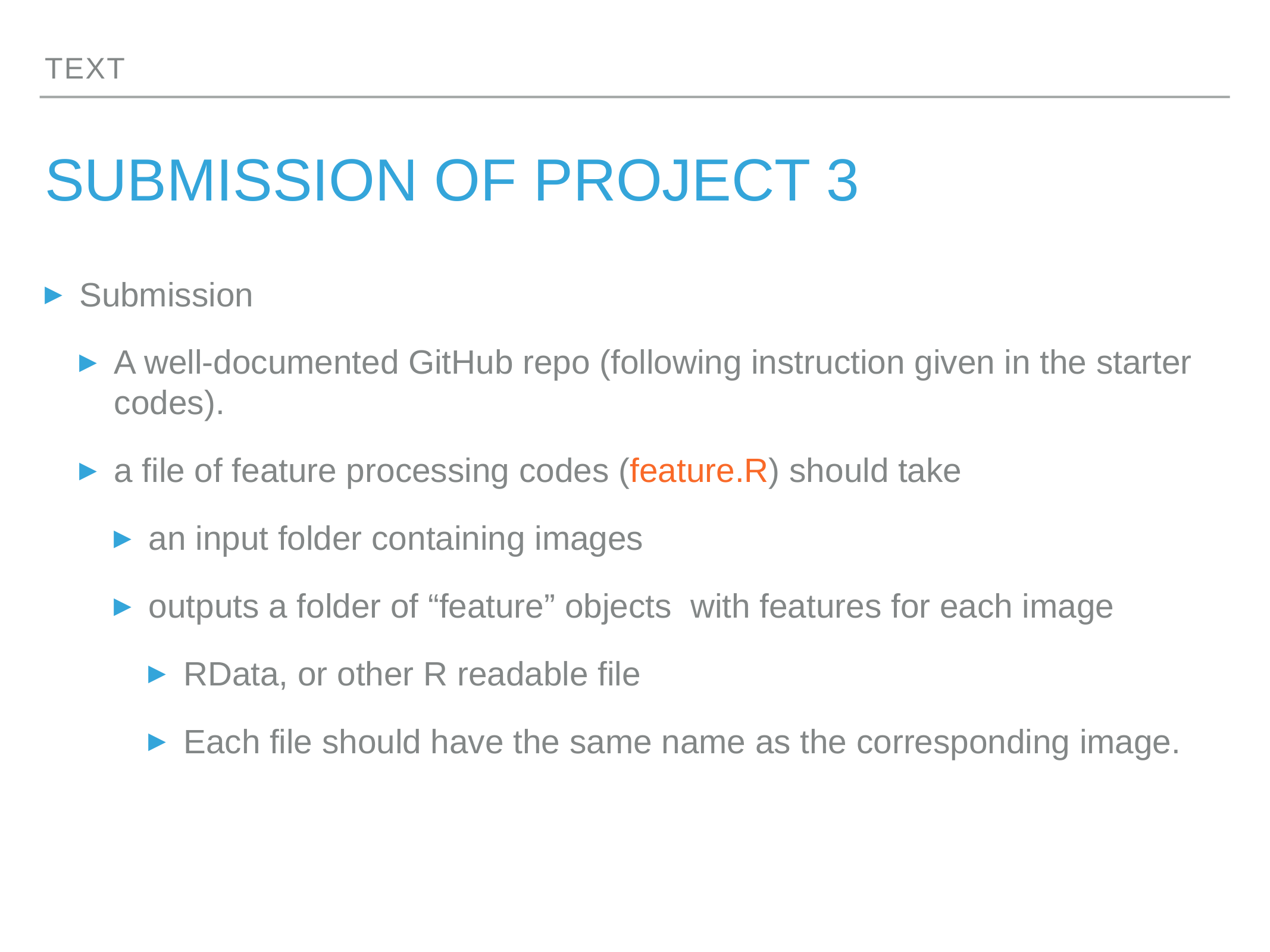

Text
# SUBMISSION of PROJECT 3
Submission
A well-documented GitHub repo (following instruction given in the starter codes).
a file of feature processing codes (feature.R) should take
an input folder containing images
outputs a folder of “feature” objects  with features for each image
RData, or other R readable file
Each file should have the same name as the corresponding image.